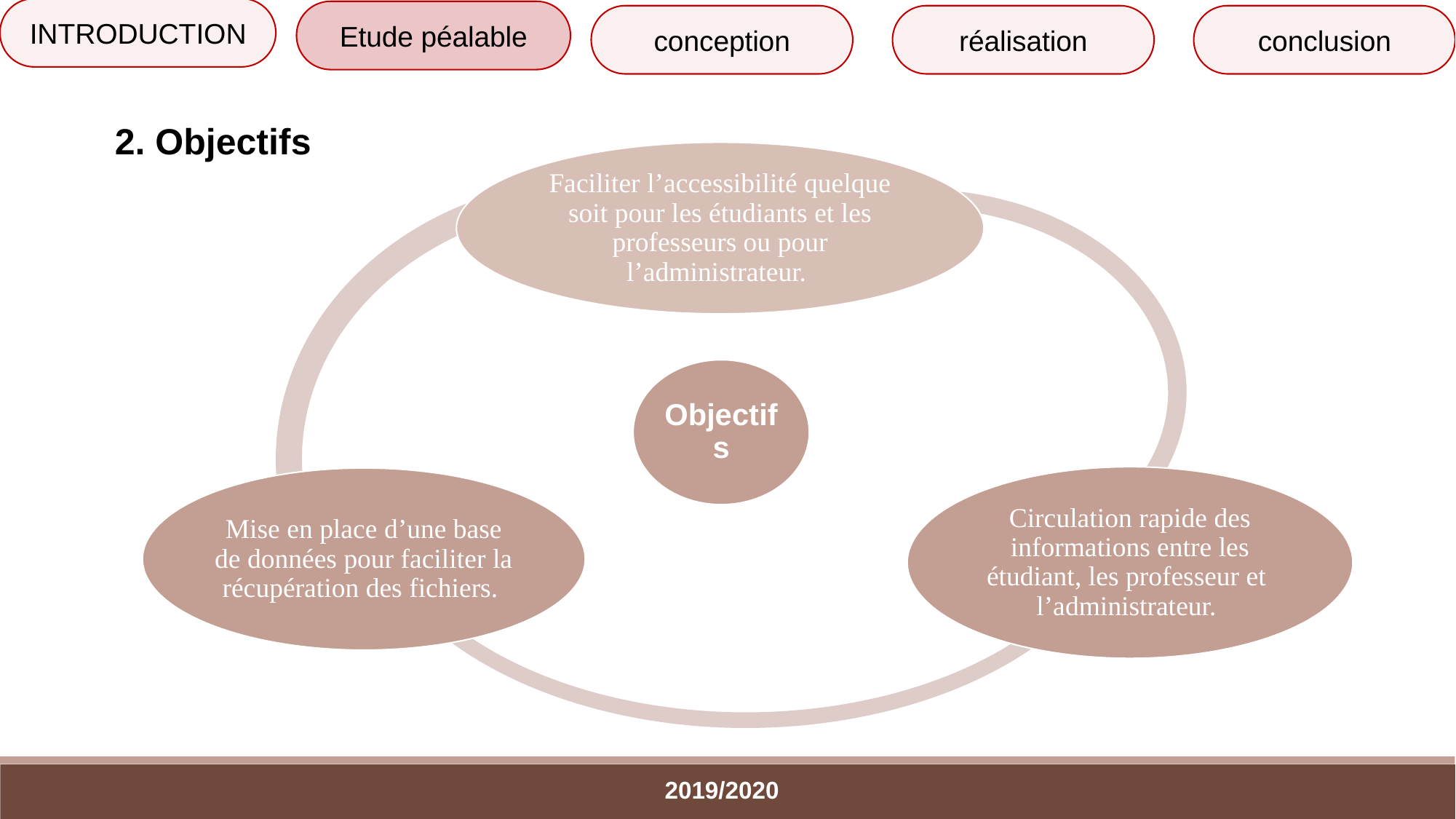

INTRODUCTION
Etude péalable
conception
réalisation
conclusion
Objectifs
Faciliter l’accessibilité quelque soit pour les étudiants et les professeurs ou pour l’administrateur.
Circulation rapide des informations entre les étudiant, les professeur et  l’administrateur.
Mise en place d’une base de données pour faciliter la récupération des fichiers.
2. Objectifs
Présentation
2019/2020